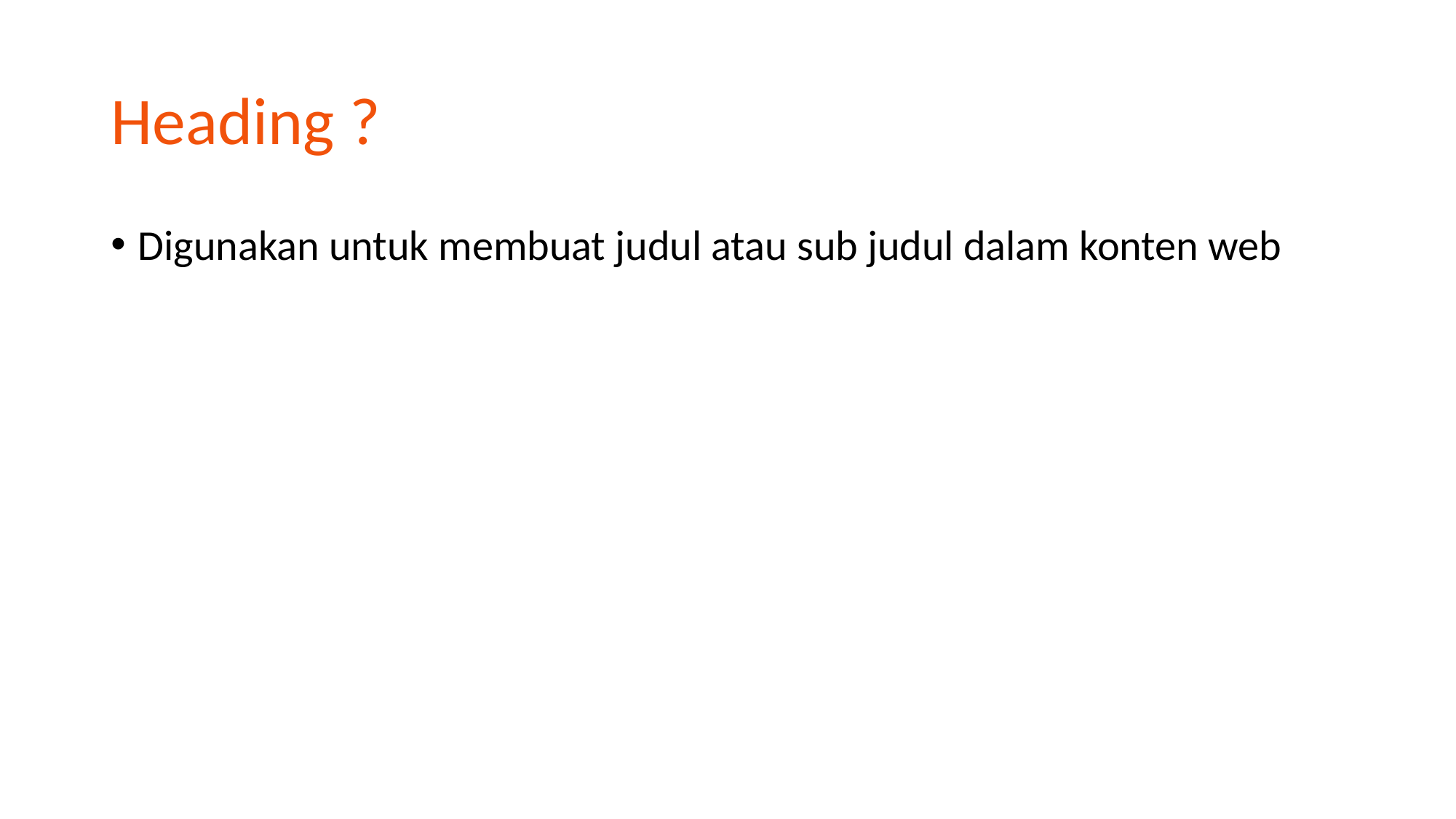

# Heading ?
Digunakan untuk membuat judul atau sub judul dalam konten web